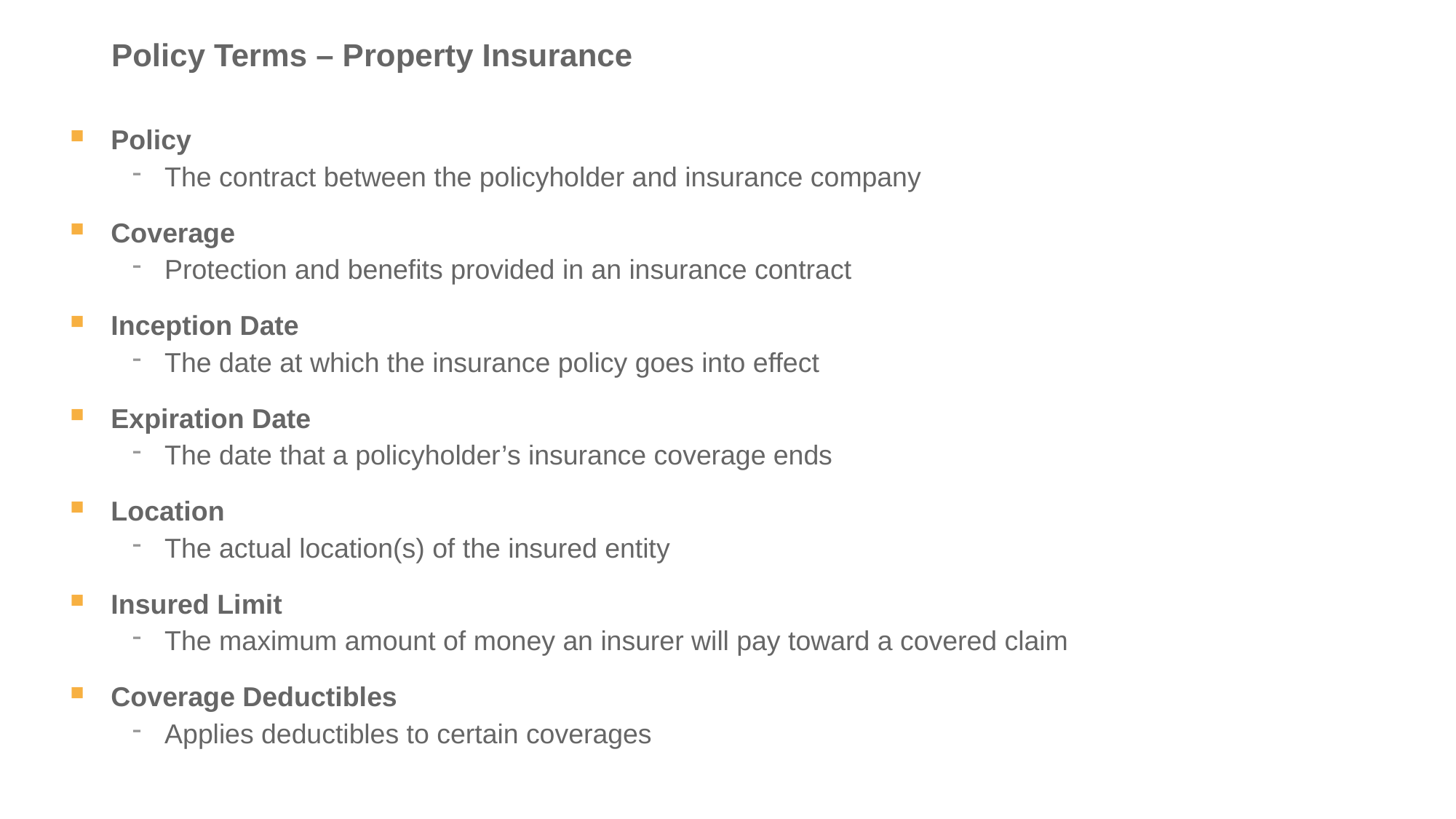

# Policy Terms – Property Insurance
Policy
The contract between the policyholder and insurance company
Coverage
Protection and benefits provided in an insurance contract
Inception Date
The date at which the insurance policy goes into effect
Expiration Date
The date that a policyholder’s insurance coverage ends
Location
The actual location(s) of the insured entity
Insured Limit
The maximum amount of money an insurer will pay toward a covered claim
Coverage Deductibles
Applies deductibles to certain coverages